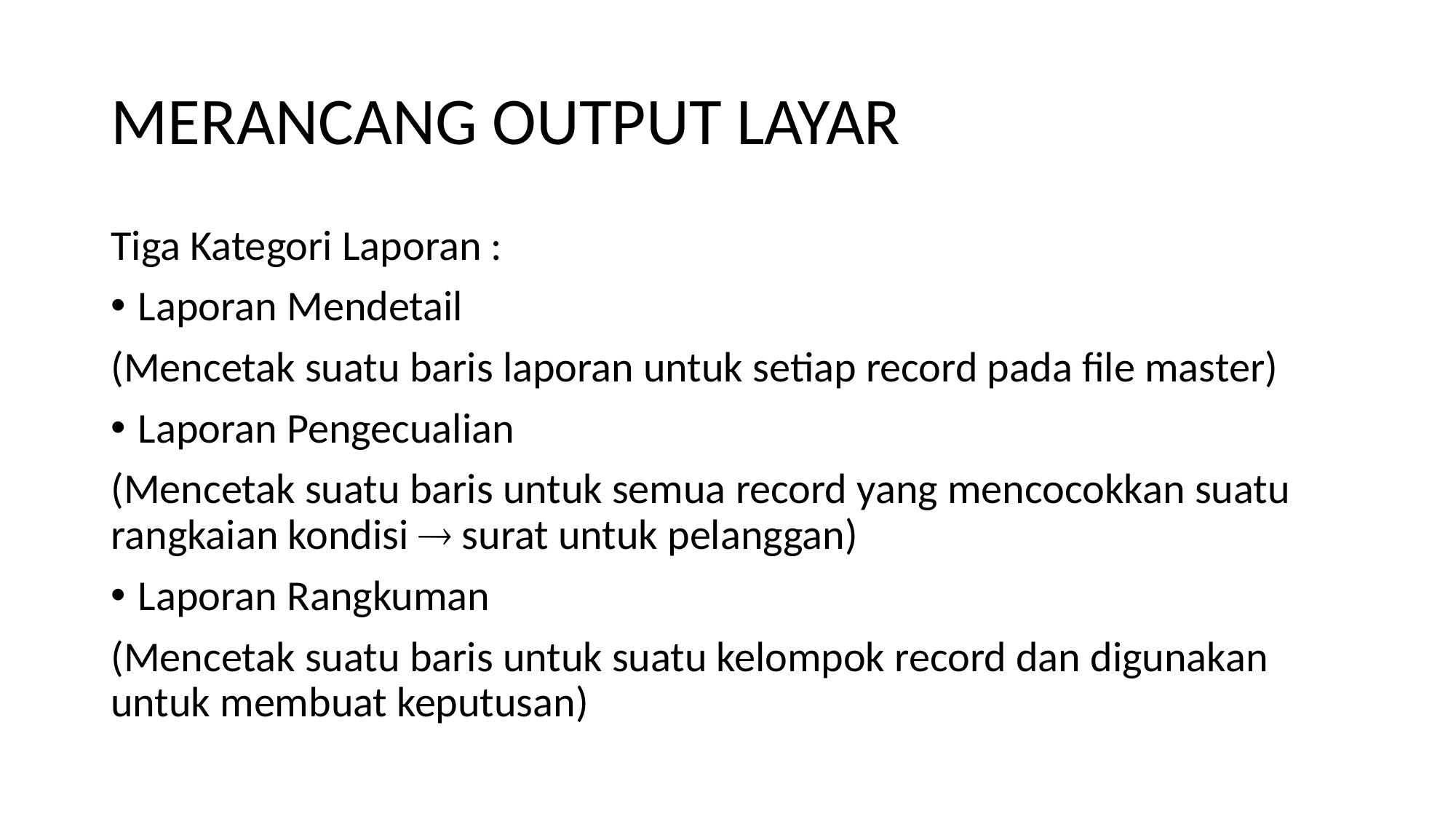

# MERANCANG OUTPUT LAYAR
Tiga Kategori Laporan :
Laporan Mendetail
(Mencetak suatu baris laporan untuk setiap record pada file master)
Laporan Pengecualian
(Mencetak suatu baris untuk semua record yang mencocokkan suatu rangkaian kondisi → surat untuk pelanggan)
Laporan Rangkuman
(Mencetak suatu baris untuk suatu kelompok record dan digunakan untuk membuat keputusan)